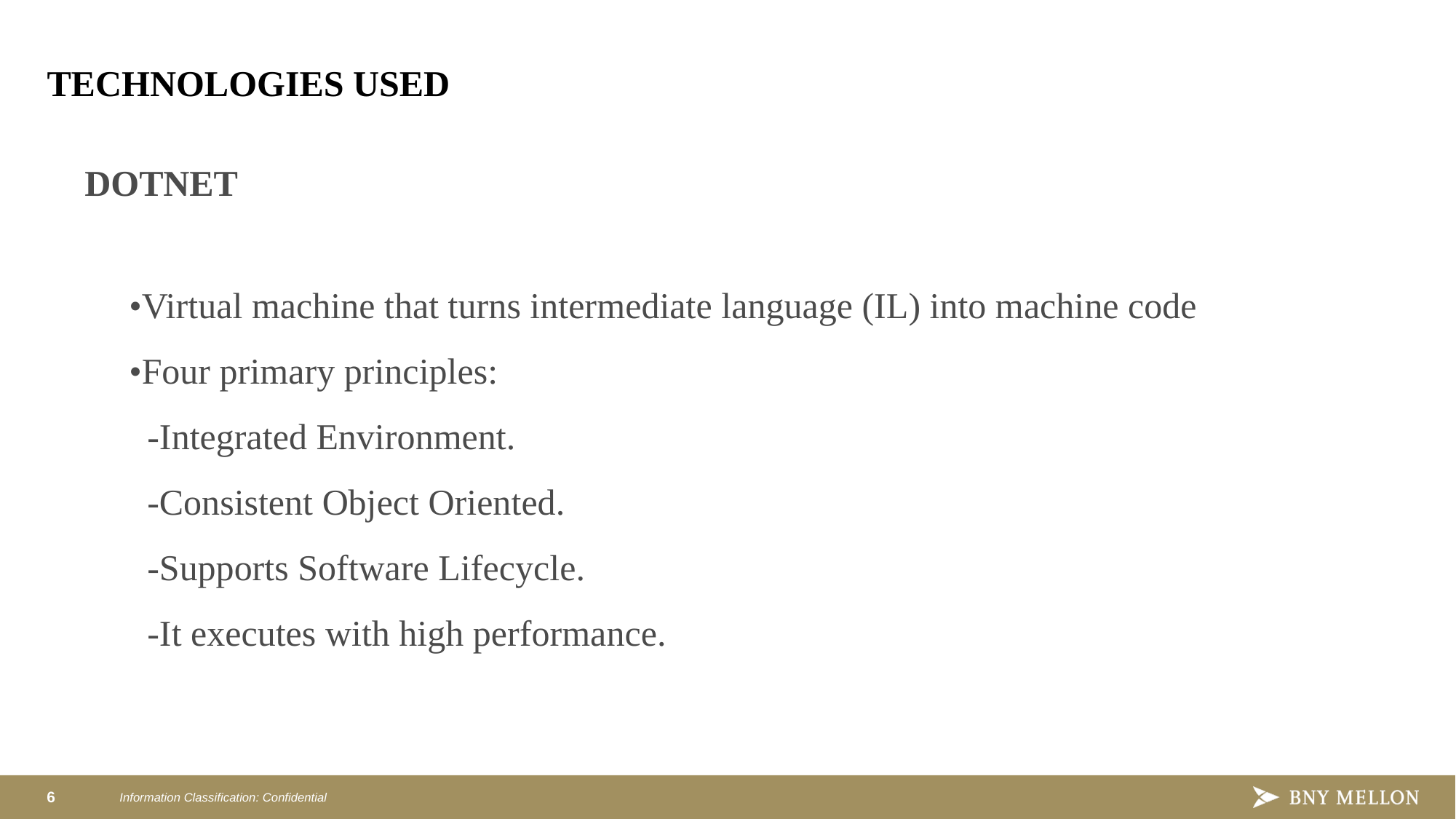

# TECHNOLOGIES USED
DOTNET
•Virtual machine that turns intermediate language (IL) into machine code
•Four primary principles:
  -Integrated Environment.
  -Consistent Object Oriented.
  -Supports Software Lifecycle.
  -It executes with high performance.